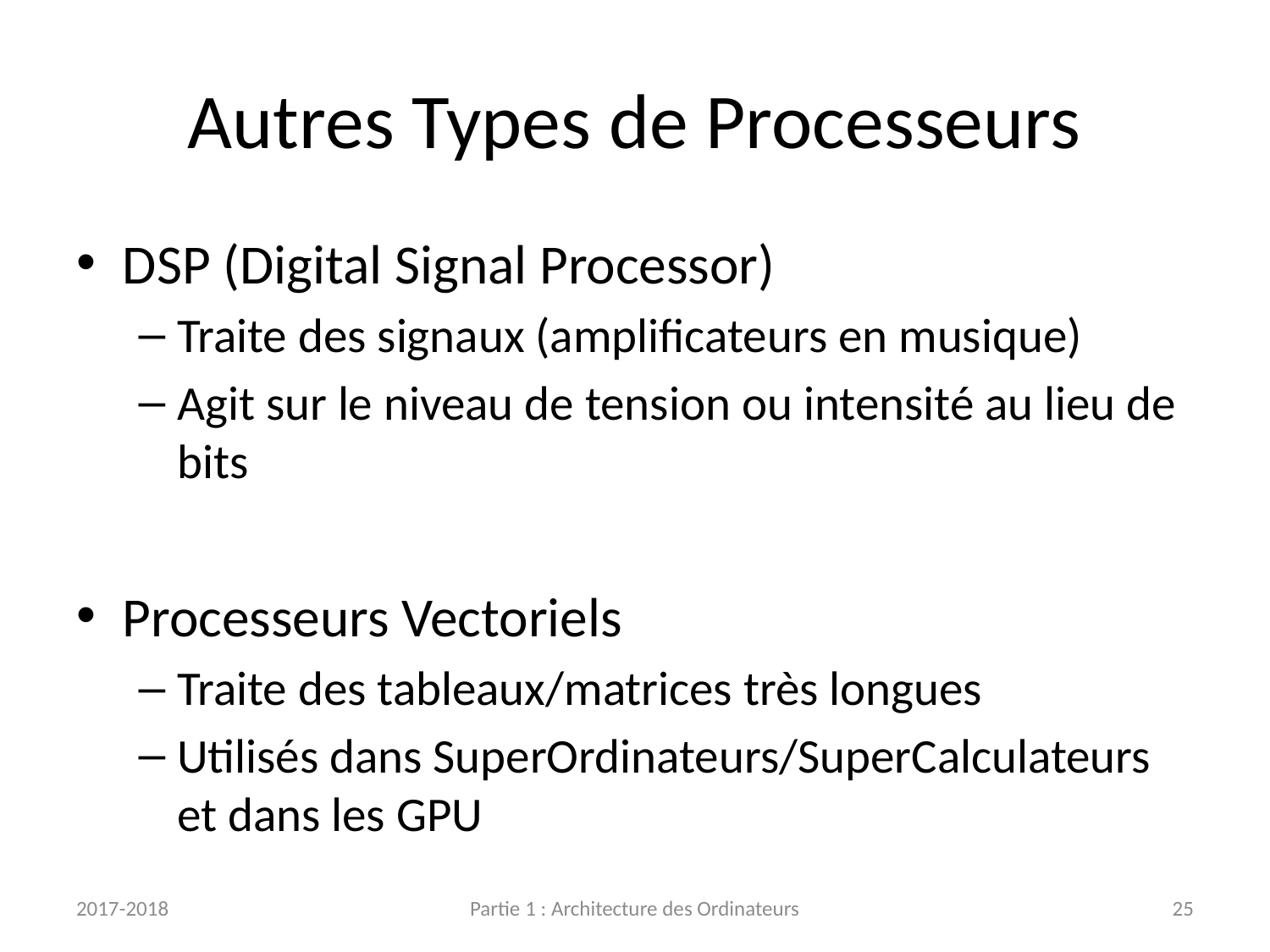

# Autres Types de Processeurs
DSP (Digital Signal Processor)
Traite des signaux (amplificateurs en musique)
Agit sur le niveau de tension ou intensité au lieu de bits

Processeurs Vectoriels
Traite des tableaux/matrices très longues
Utilisés dans SuperOrdinateurs/SuperCalculateurs et dans les GPU
2017-2018
Partie 1 : Architecture des Ordinateurs
25